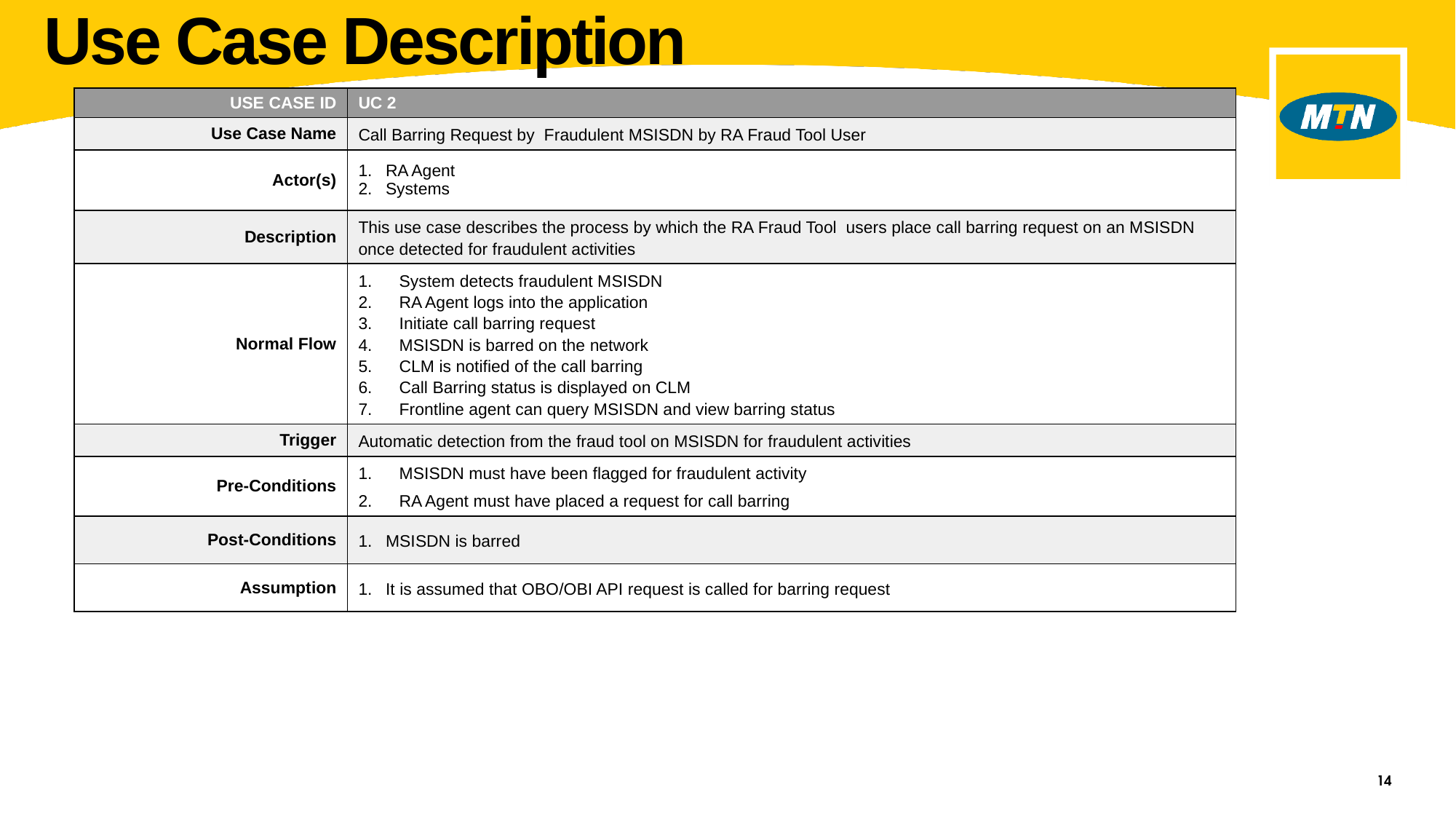

# Use Case Description
| USE CASE ID | UC 2 |
| --- | --- |
| Use Case Name | Call Barring Request by Fraudulent MSISDN by RA Fraud Tool User |
| Actor(s) | RA Agent Systems |
| Description | This use case describes the process by which the RA Fraud Tool users place call barring request on an MSISDN once detected for fraudulent activities |
| Normal Flow | System detects fraudulent MSISDN RA Agent logs into the application Initiate call barring request MSISDN is barred on the network CLM is notified of the call barring Call Barring status is displayed on CLM Frontline agent can query MSISDN and view barring status |
| Trigger | Automatic detection from the fraud tool on MSISDN for fraudulent activities |
| Pre-Conditions | MSISDN must have been flagged for fraudulent activity RA Agent must have placed a request for call barring |
| Post-Conditions | MSISDN is barred |
| Assumption | It is assumed that OBO/OBI API request is called for barring request |